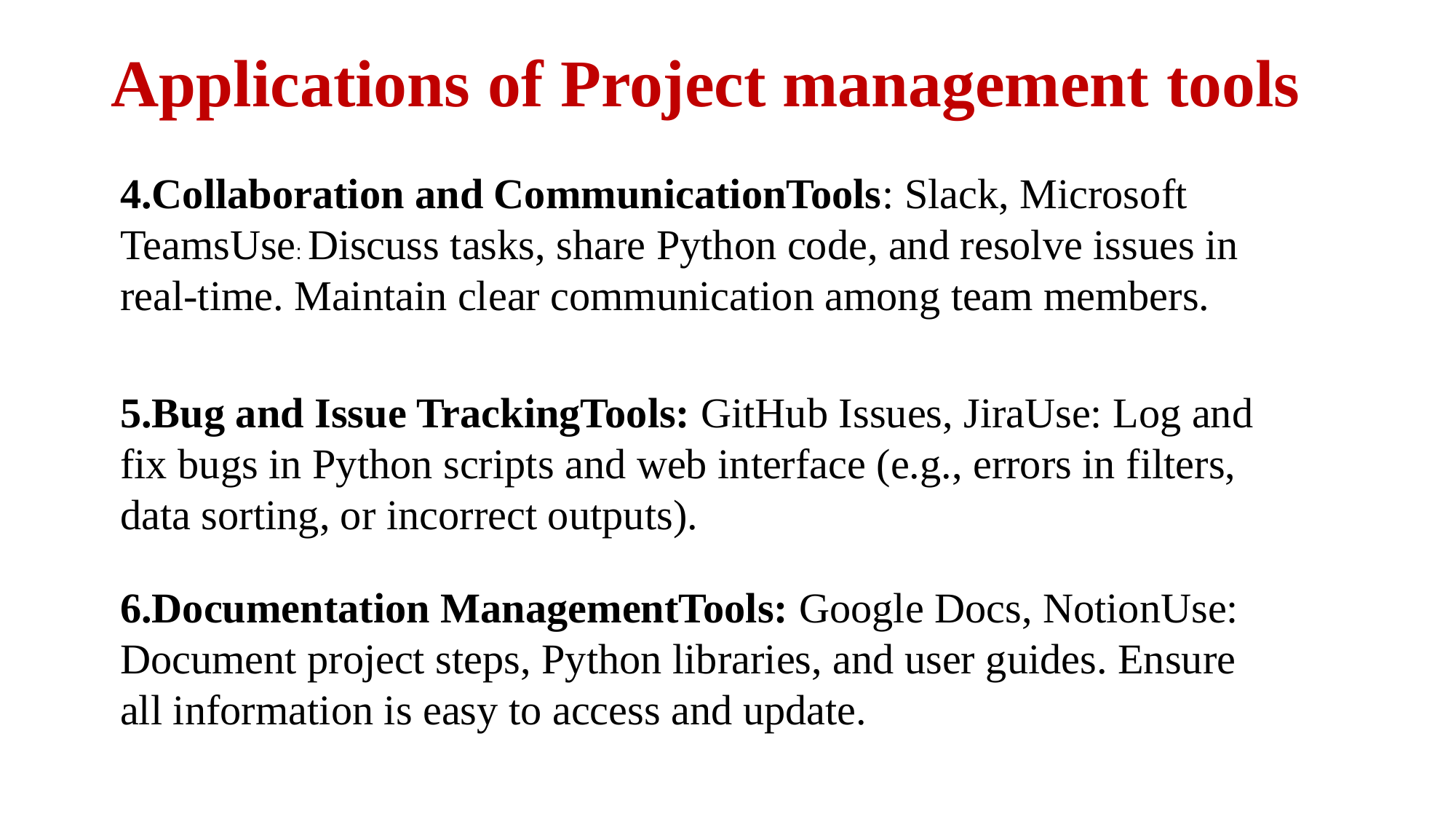

# Applications of Project management tools
4.Collaboration and CommunicationTools: Slack, Microsoft TeamsUse: Discuss tasks, share Python code, and resolve issues in real-time. Maintain clear communication among team members.
5.Bug and Issue TrackingTools: GitHub Issues, JiraUse: Log and fix bugs in Python scripts and web interface (e.g., errors in filters, data sorting, or incorrect outputs).
6.Documentation ManagementTools: Google Docs, NotionUse: Document project steps, Python libraries, and user guides. Ensure all information is easy to access and update.